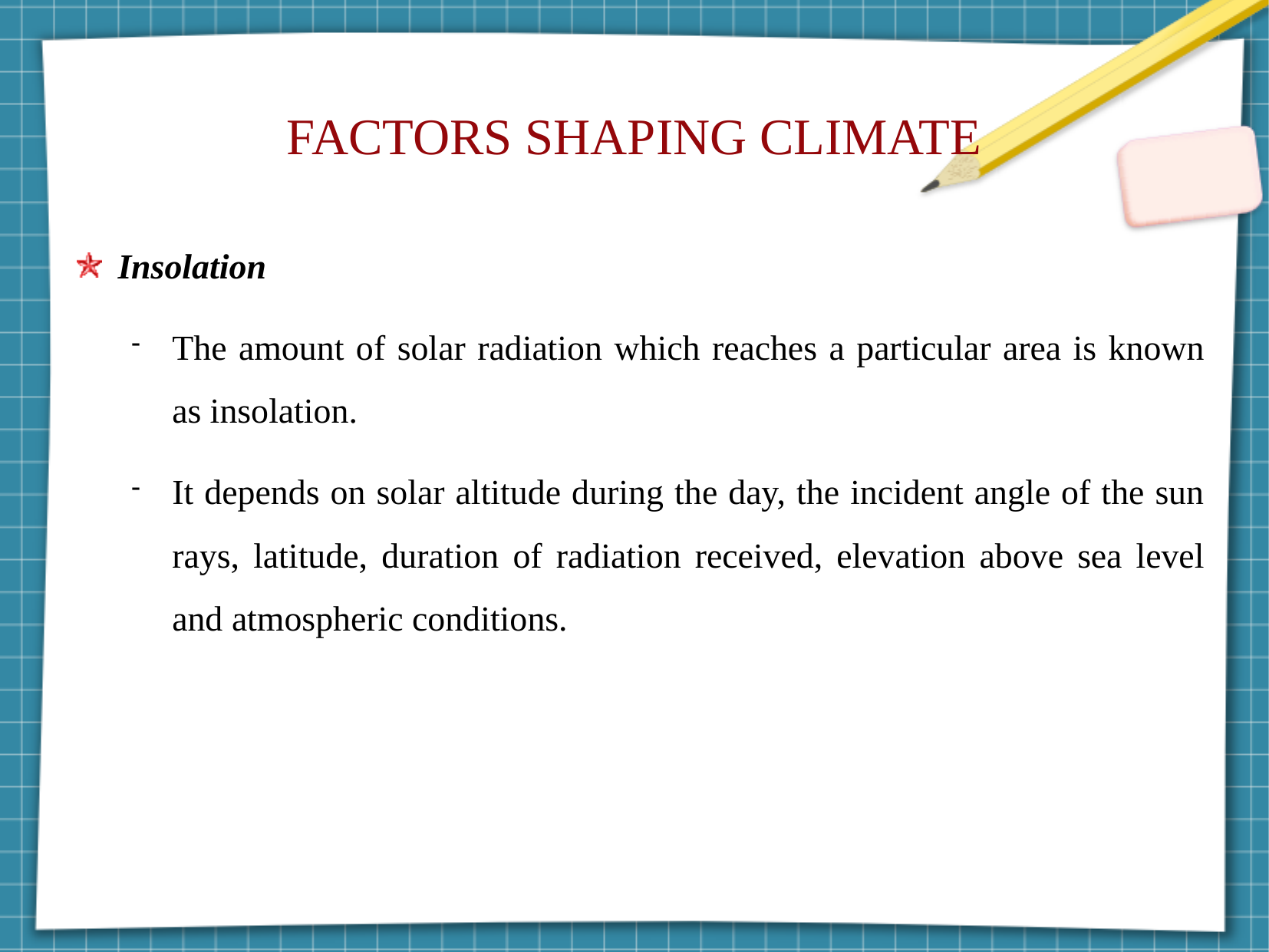

FACTORS SHAPING CLIMATE
Insolation
The amount of solar radiation which reaches a particular area is known as insolation.
It depends on solar altitude during the day, the incident angle of the sun rays, latitude, duration of radiation received, elevation above sea level and atmospheric conditions.